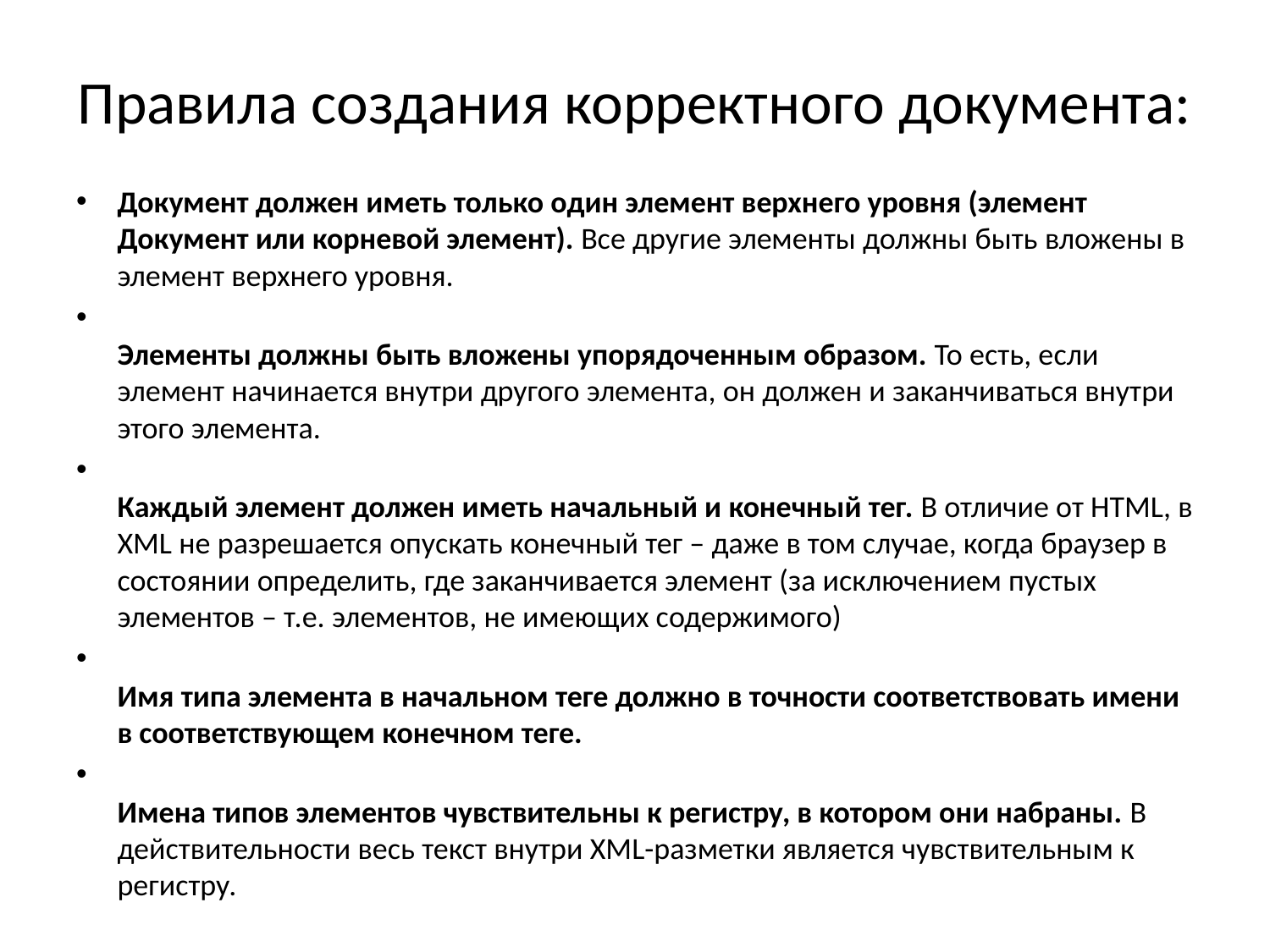

# Правила создания корректного документа:
Документ должен иметь только один элемент верхнего уровня (элемент Документ или корневой элемент). Все другие элементы должны быть вложены в элемент верхнего уровня.
Элементы должны быть вложены упорядоченным образом. То есть, если элемент начинается внутри другого элемента, он должен и заканчиваться внутри этого элемента.
Каждый элемент должен иметь начальный и конечный тег. В отличие от HTML, в XML не разрешается опускать конечный тег – даже в том случае, когда браузер в состоянии определить, где заканчивается элемент (за исключением пустых элементов – т.е. элементов, не имеющих содержимого)
Имя типа элемента в начальном теге должно в точности соответствовать имени в соответствующем конечном теге.
Имена типов элементов чувствительны к регистру, в котором они набраны. В действительности весь текст внутри XML-разметки является чувствительным к регистру.